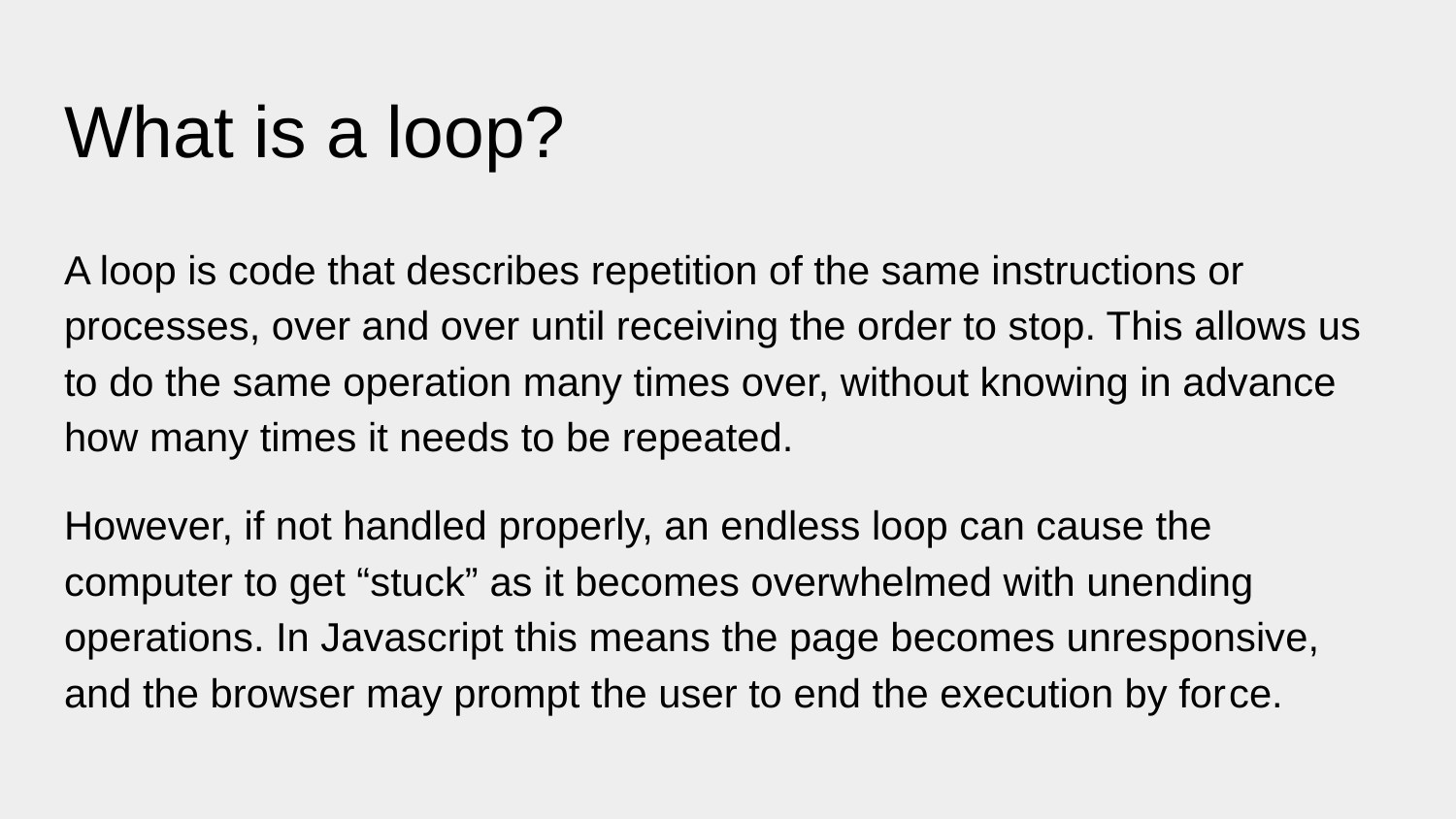

# What is a loop?
A loop is code that describes repetition of the same instructions or processes, over and over until receiving the order to stop. This allows us to do the same operation many times over, without knowing in advance how many times it needs to be repeated.
However, if not handled properly, an endless loop can cause the computer to get “stuck” as it becomes overwhelmed with unending operations. In Javascript this means the page becomes unresponsive, and the browser may prompt the user to end the execution by for	ce.